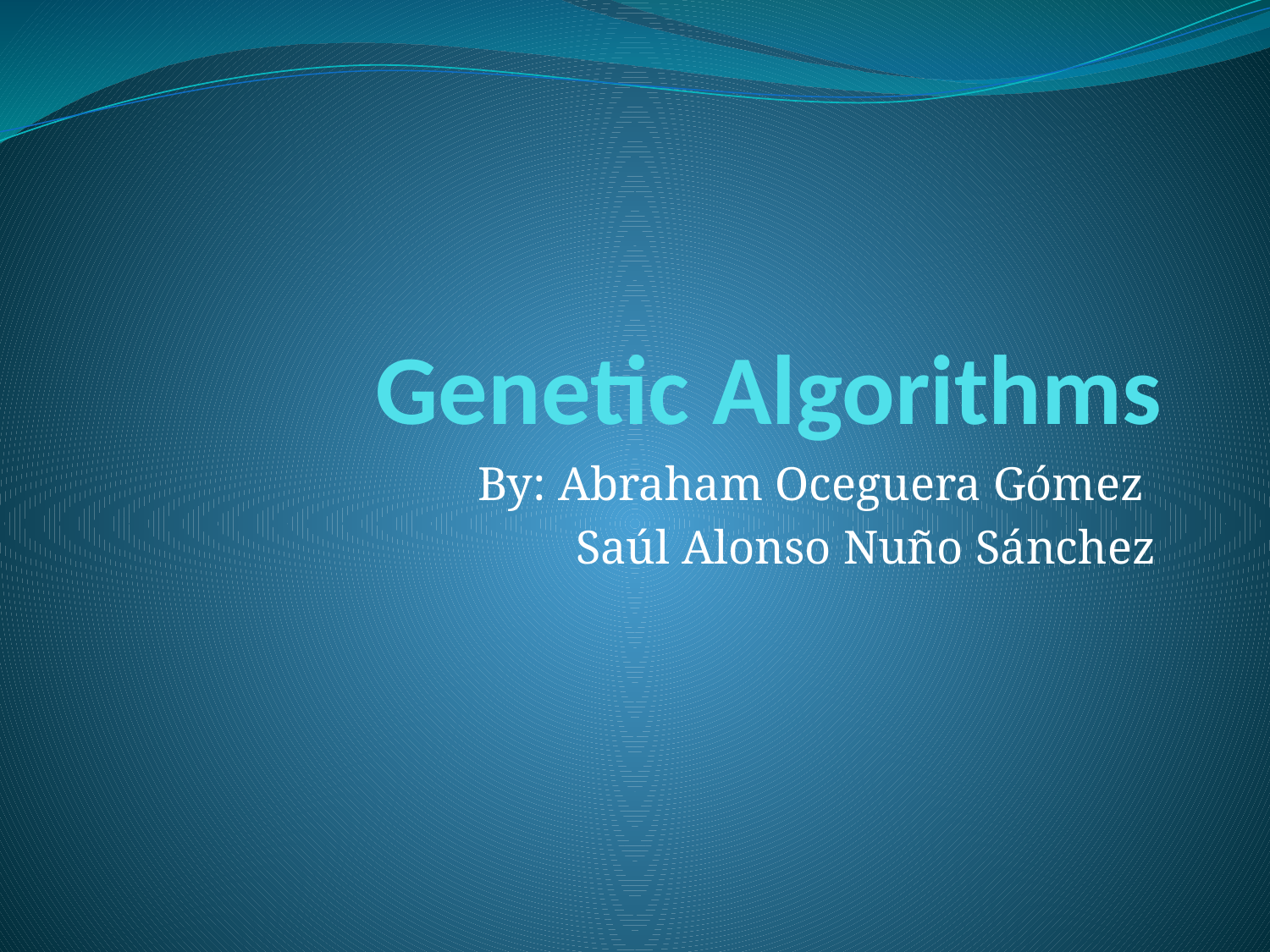

# Genetic Algorithms
By: Abraham Oceguera Gómez
Saúl Alonso Nuño Sánchez